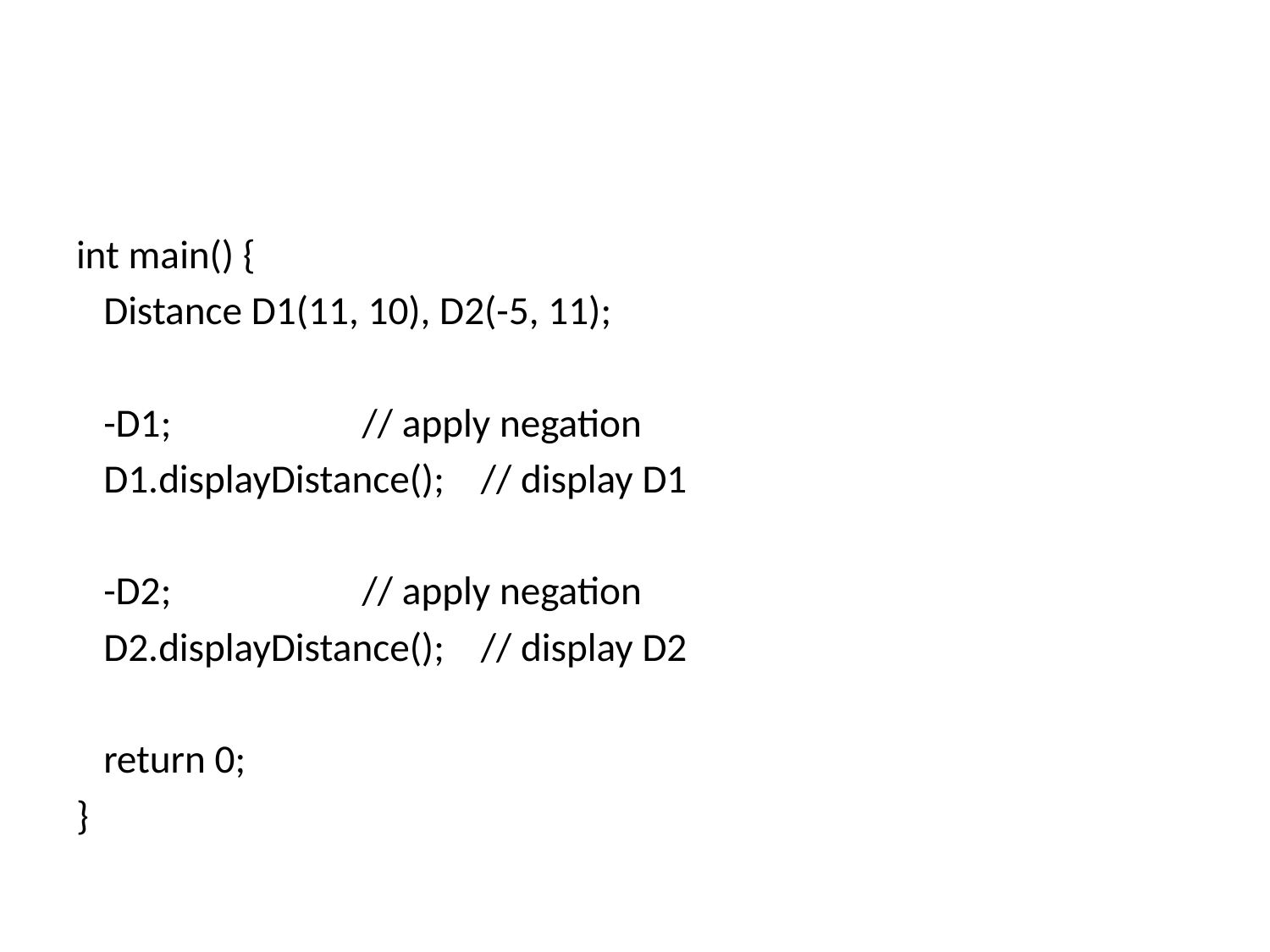

#
int main() {
   Distance D1(11, 10), D2(-5, 11);

   -D1;                     // apply negation
   D1.displayDistance();    // display D1

   -D2;                     // apply negation
   D2.displayDistance();    // display D2

   return 0;
}